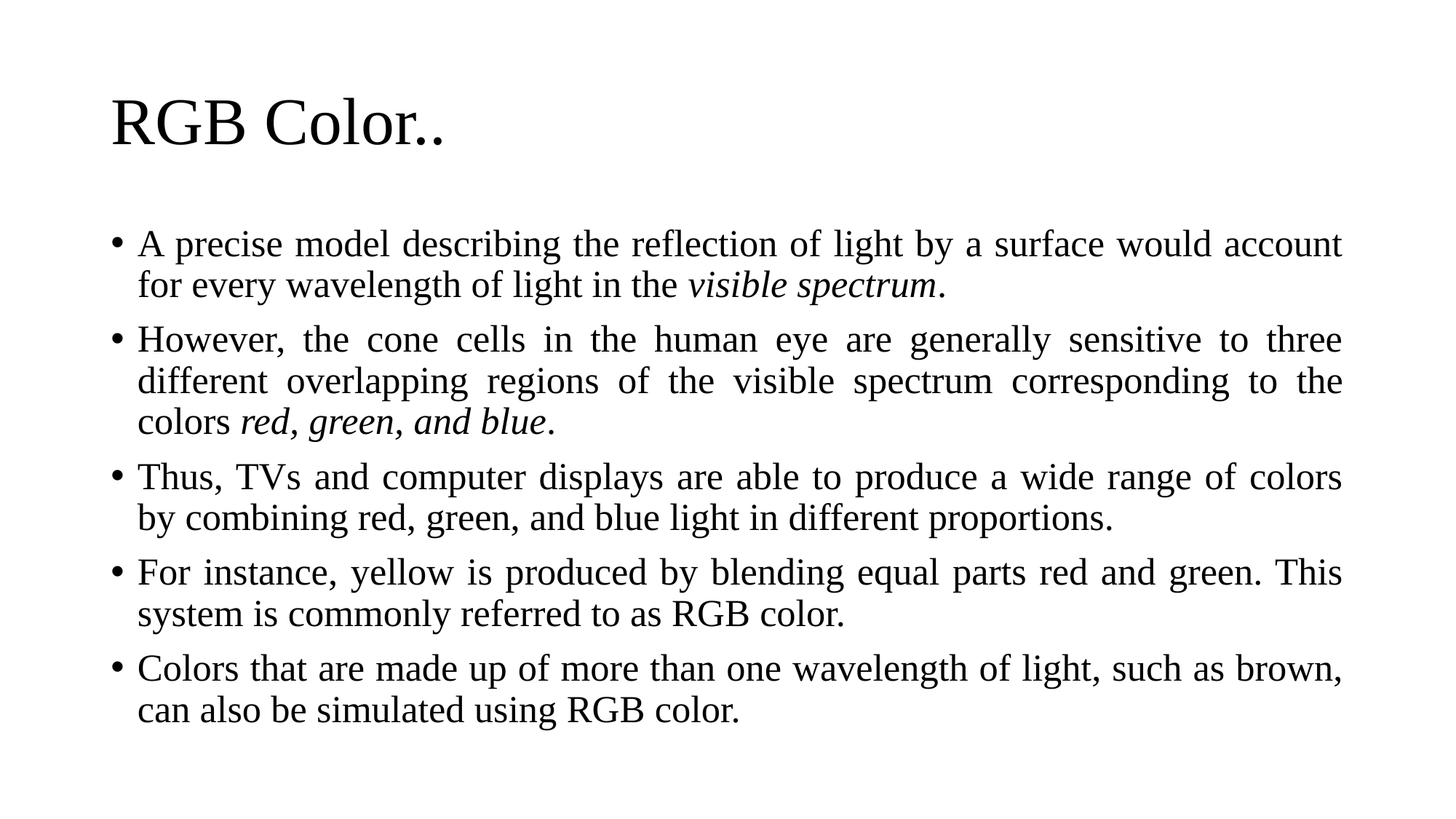

# RGB Color..
A precise model describing the reflection of light by a surface would account for every wavelength of light in the visible spectrum.
However, the cone cells in the human eye are generally sensitive to three different overlapping regions of the visible spectrum corresponding to the colors red, green, and blue.
Thus, TVs and computer displays are able to produce a wide range of colors by combining red, green, and blue light in different proportions.
For instance, yellow is produced by blending equal parts red and green. This system is commonly referred to as RGB color.
Colors that are made up of more than one wavelength of light, such as brown, can also be simulated using RGB color.